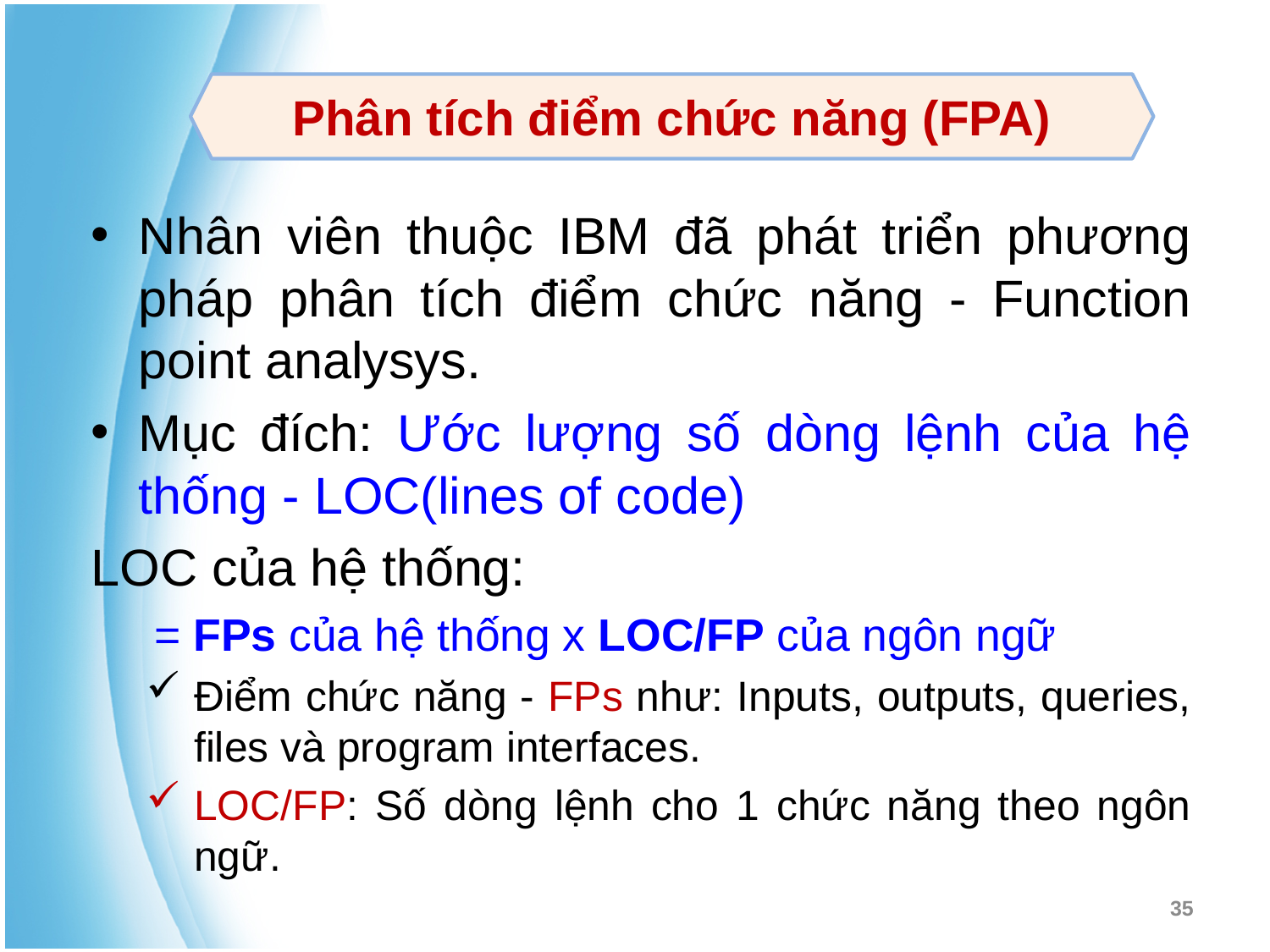

Phân tích điểm chức năng (FPA)
Nhân viên thuộc IBM đã phát triển phương pháp phân tích điểm chức năng - Function point analysys.
Mục đích: Ước lượng số dòng lệnh của hệ thống - LOC(lines of code)
LOC của hệ thống:
	= FPs của hệ thống x LOC/FP của ngôn ngữ
Điểm chức năng - FPs như: Inputs, outputs, queries, files và program interfaces.
LOC/FP: Số dòng lệnh cho 1 chức năng theo ngôn ngữ.

35